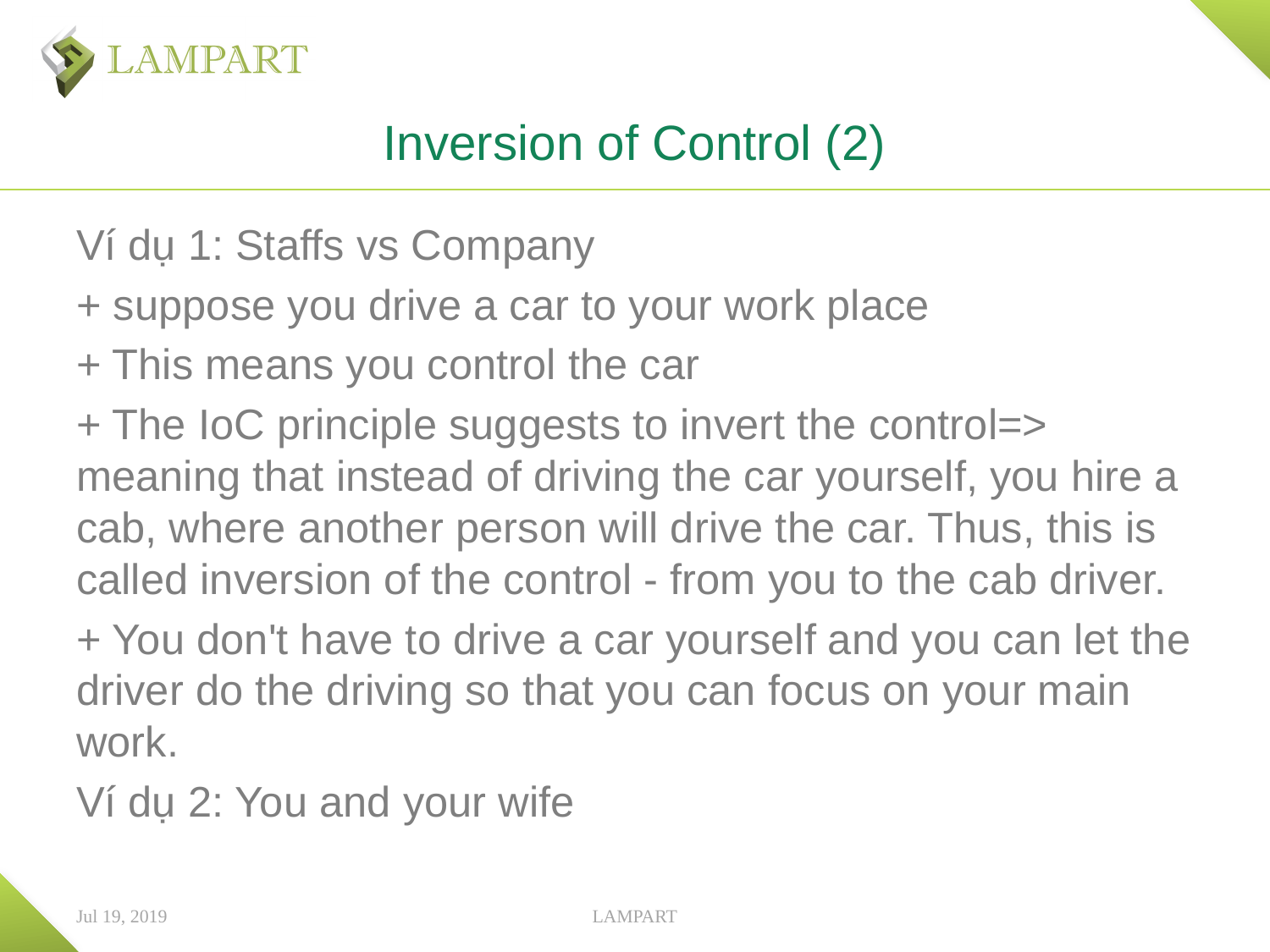

# Inversion of Control (2)
Ví dụ 1: Staffs vs Company
+ suppose you drive a car to your work place
+ This means you control the car
+ The IoC principle suggests to invert the control=> meaning that instead of driving the car yourself, you hire a cab, where another person will drive the car. Thus, this is called inversion of the control - from you to the cab driver.
+ You don't have to drive a car yourself and you can let the driver do the driving so that you can focus on your main work.
Ví dụ 2: You and your wife
Jul 19, 2019
LAMPART
27